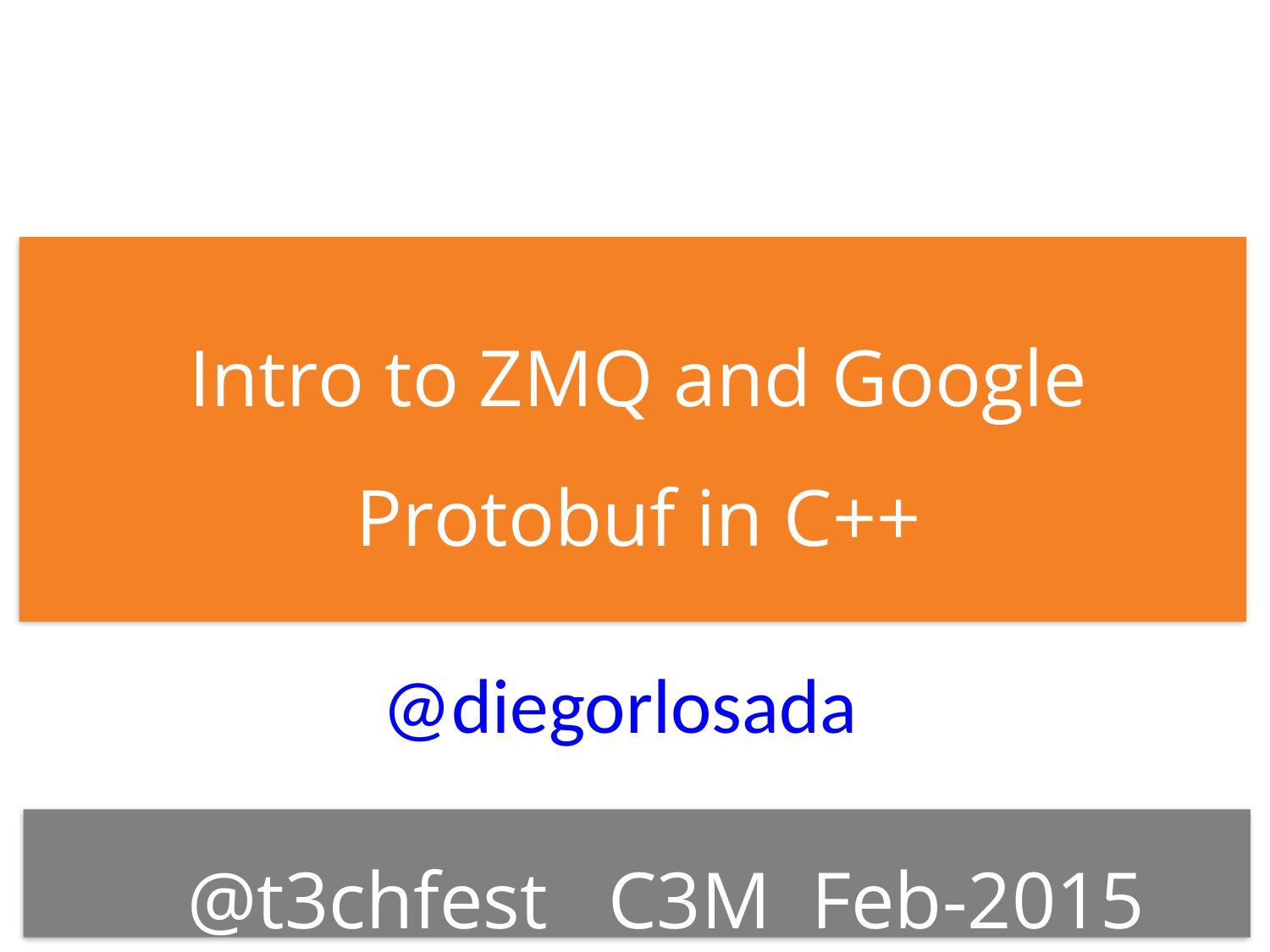

Intro to ZMQ and Google Protobuf in C++
@diegorlosada
	@t3chfest   C3M  Feb-2015